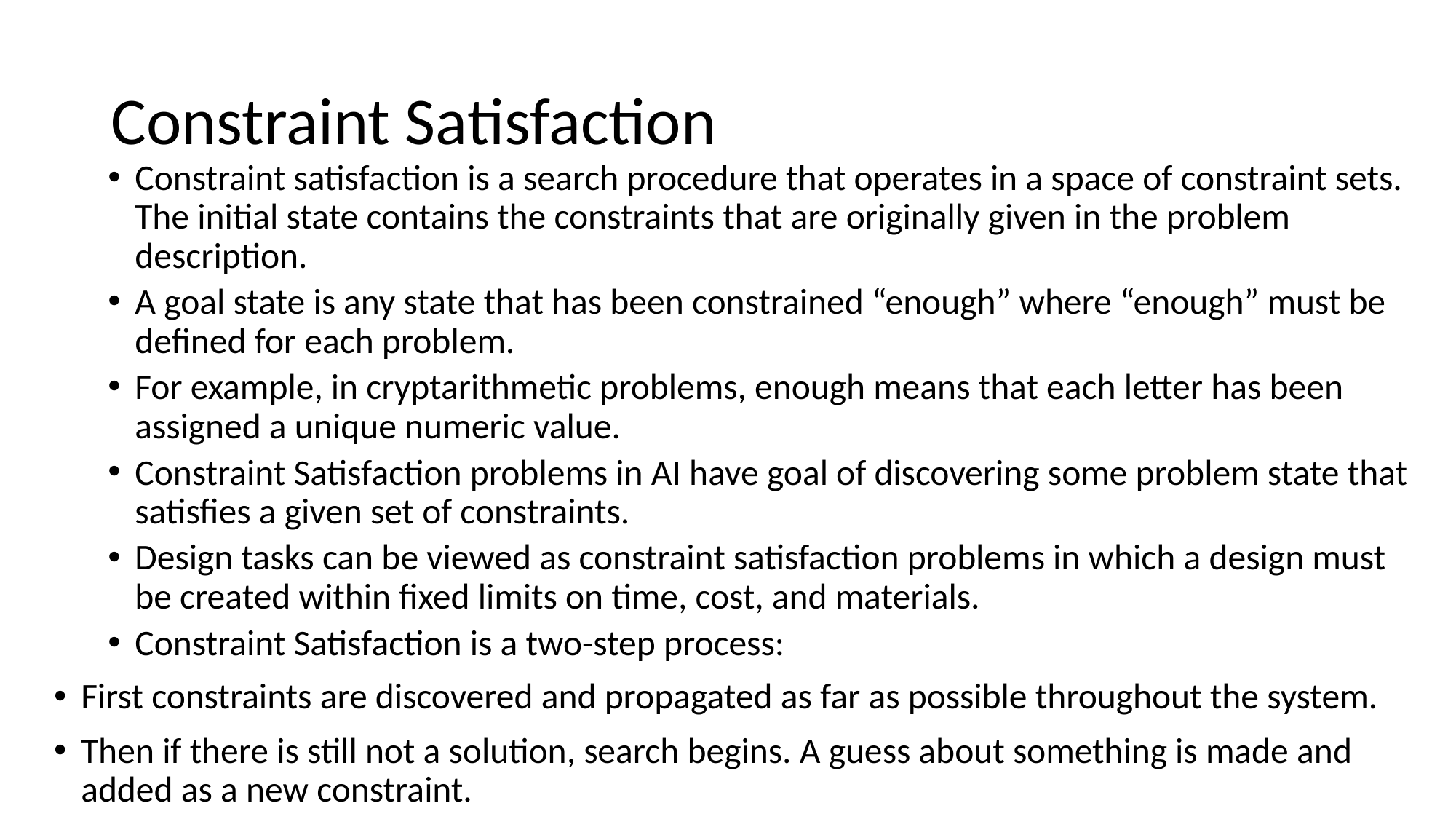

# Constraint Satisfaction
Constraint satisfaction is a search procedure that operates in a space of constraint sets. The initial state contains the constraints that are originally given in the problem description.
A goal state is any state that has been constrained “enough” where “enough” must be defined for each problem.
For example, in cryptarithmetic problems, enough means that each letter has been assigned a unique numeric value.
Constraint Satisfaction problems in AI have goal of discovering some problem state that satisfies a given set of constraints.
Design tasks can be viewed as constraint satisfaction problems in which a design must be created within fixed limits on time, cost, and materials.
Constraint Satisfaction is a two-step process:
First constraints are discovered and propagated as far as possible throughout the system.
Then if there is still not a solution, search begins. A guess about something is made and added as a new constraint.